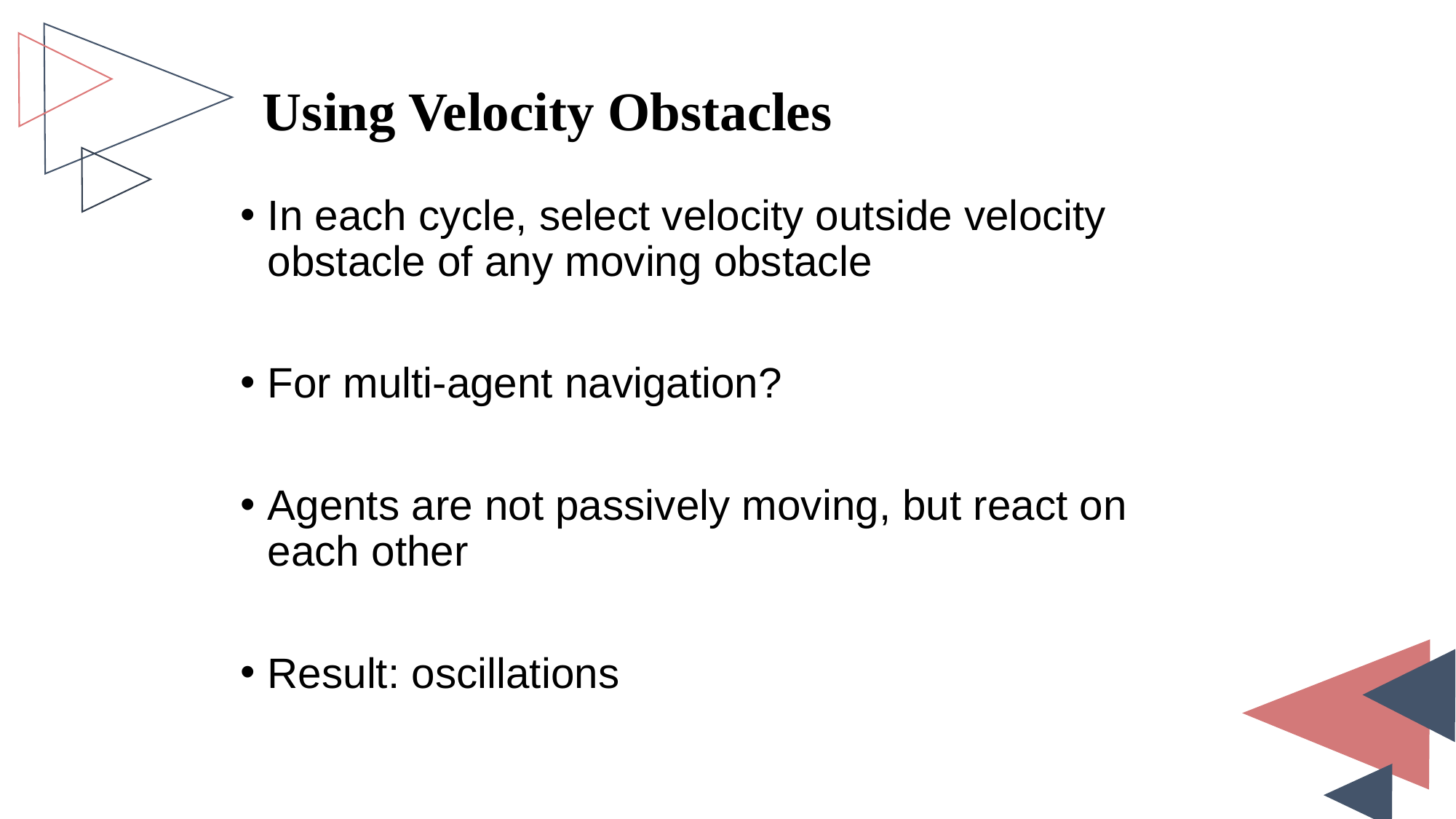

Using Velocity Obstacles
In each cycle, select velocity outside velocity obstacle of any moving obstacle

For multi-agent navigation?

Agents are not passively moving, but react on each other

Result: oscillations